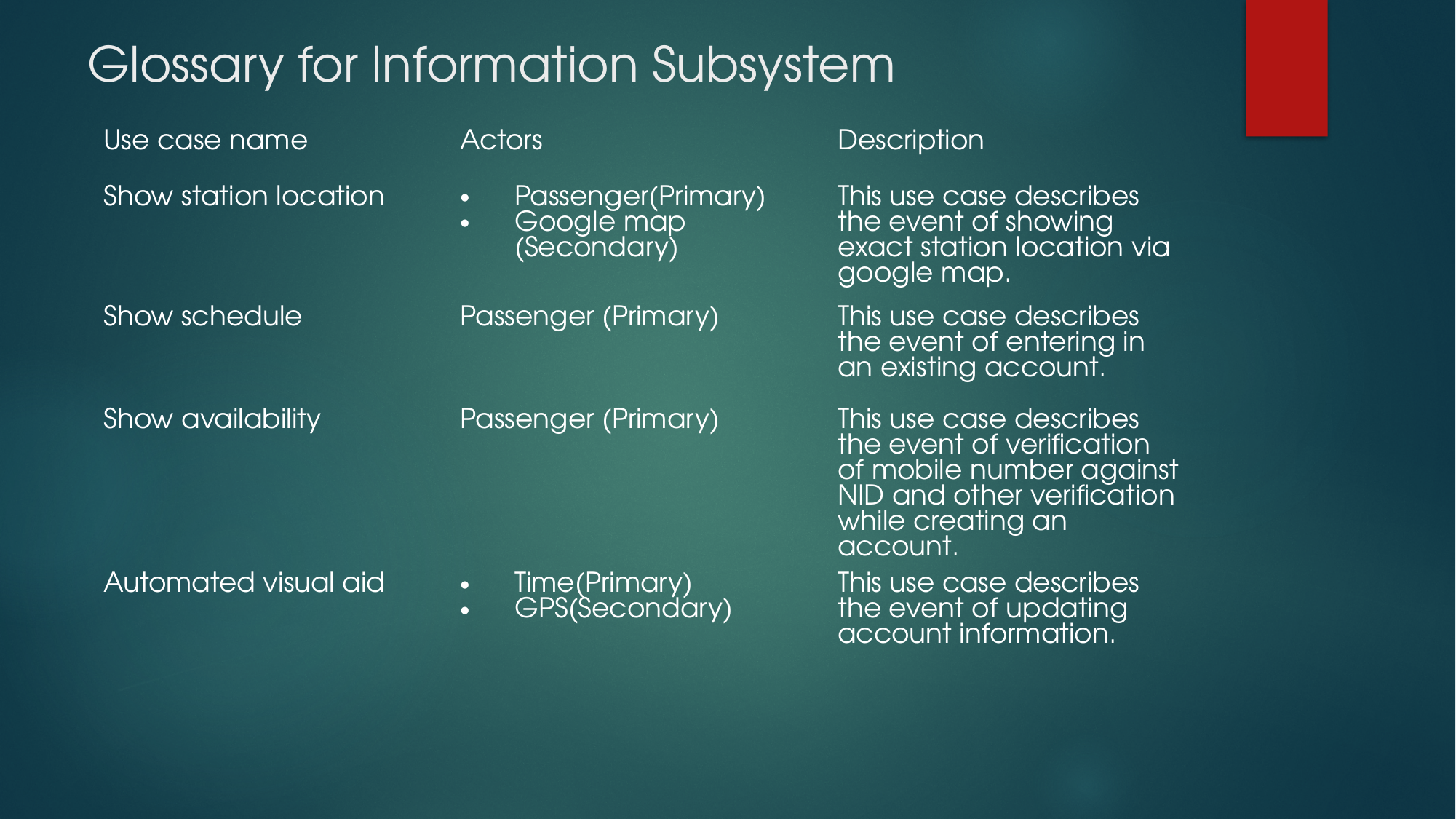

# Glossary for Information Subsystem
| Use case name | Actors | Description |
| --- | --- | --- |
| Show station location | Passenger(Primary) Google map (Secondary) | This use case describes the event of showing exact station location via google map. |
| Show schedule | Passenger (Primary) | This use case describes the event of entering in an existing account. |
| Show availability | Passenger (Primary) | This use case describes the event of verification of mobile number against NID and other verification while creating an account. |
| Automated visual aid | Time(Primary) GPS(Secondary) | This use case describes the event of updating account information. |